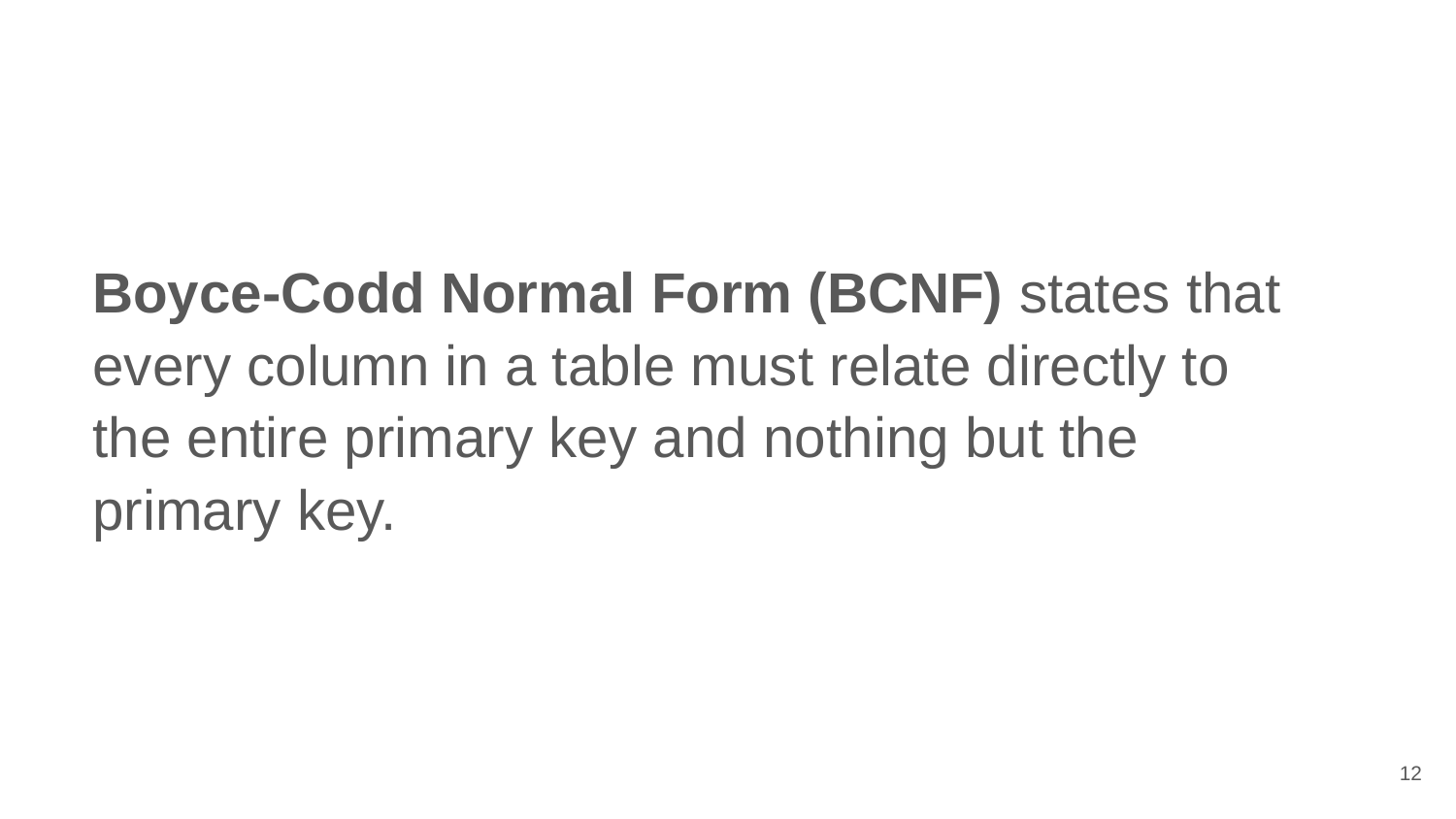

# Boyce-Codd Normal Form (BCNF) states that every column in a table must relate directly to the entire primary key and nothing but the primary key.
12